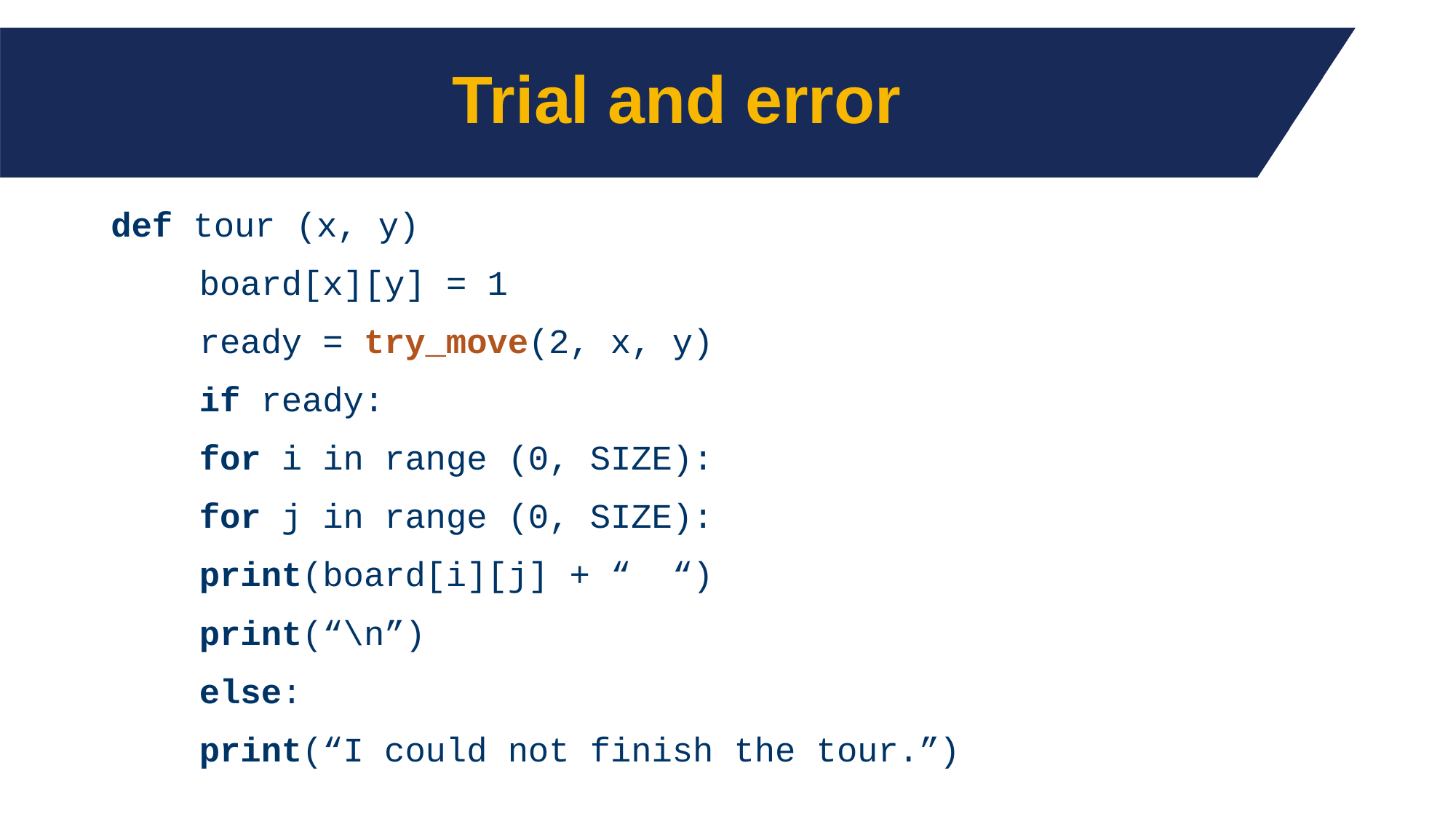

# Trial and error
def tour (x, y)
	board[x][y] = 1
	ready = try_move(2, x, y)
	if ready:
		for i in range (0, SIZE):
			for j in range (0, SIZE):
				print(board[i][j] + “  “)
			print(“\n”)
	else:
		print(“I could not finish the tour.”)